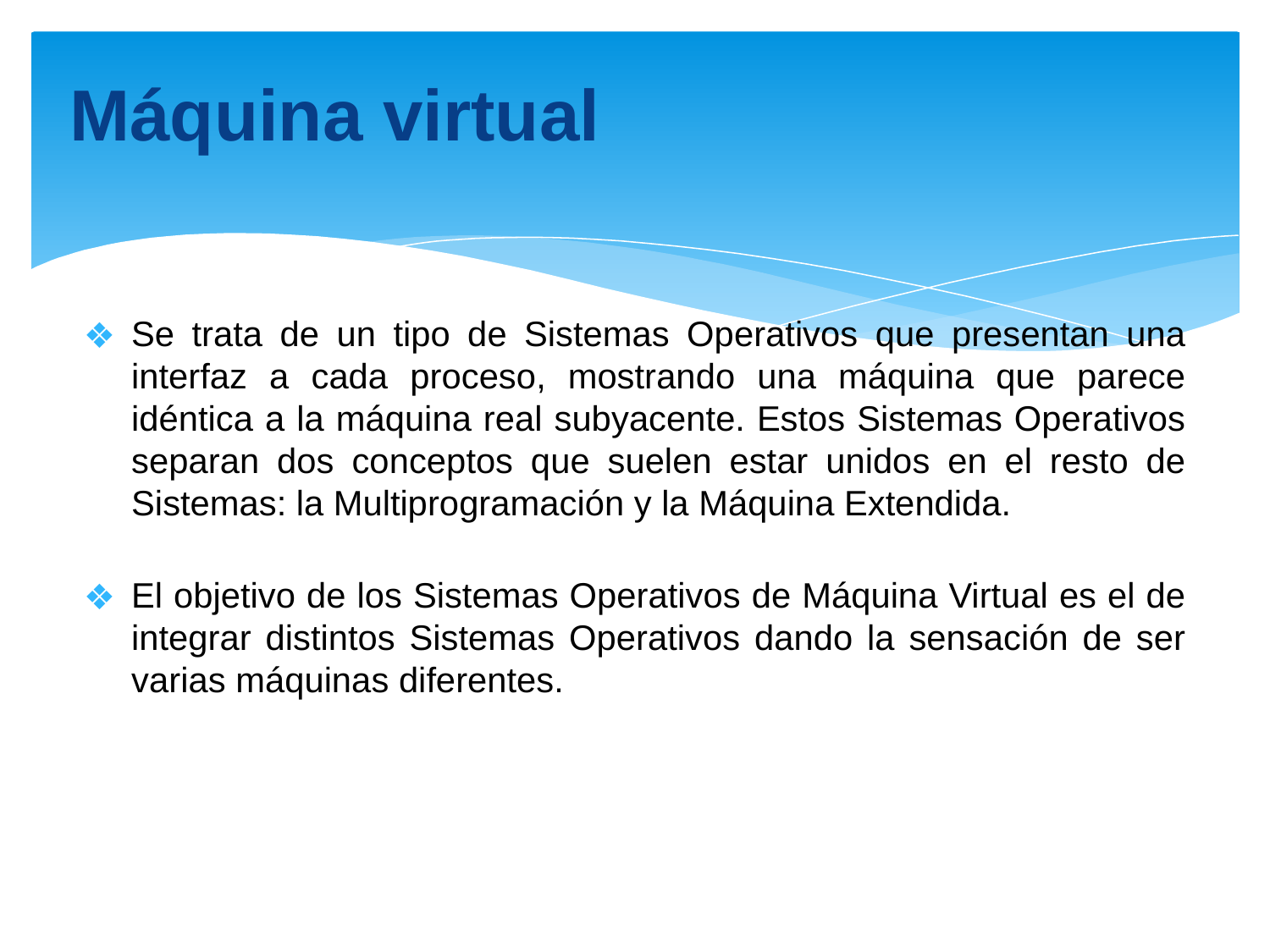

# Máquina virtual
Se trata de un tipo de Sistemas Operativos que presentan una interfaz a cada proceso, mostrando una máquina que parece idéntica a la máquina real subyacente. Estos Sistemas Operativos separan dos conceptos que suelen estar unidos en el resto de Sistemas: la Multiprogramación y la Máquina Extendida.

El objetivo de los Sistemas Operativos de Máquina Virtual es el de integrar distintos Sistemas Operativos dando la sensación de ser varias máquinas diferentes.